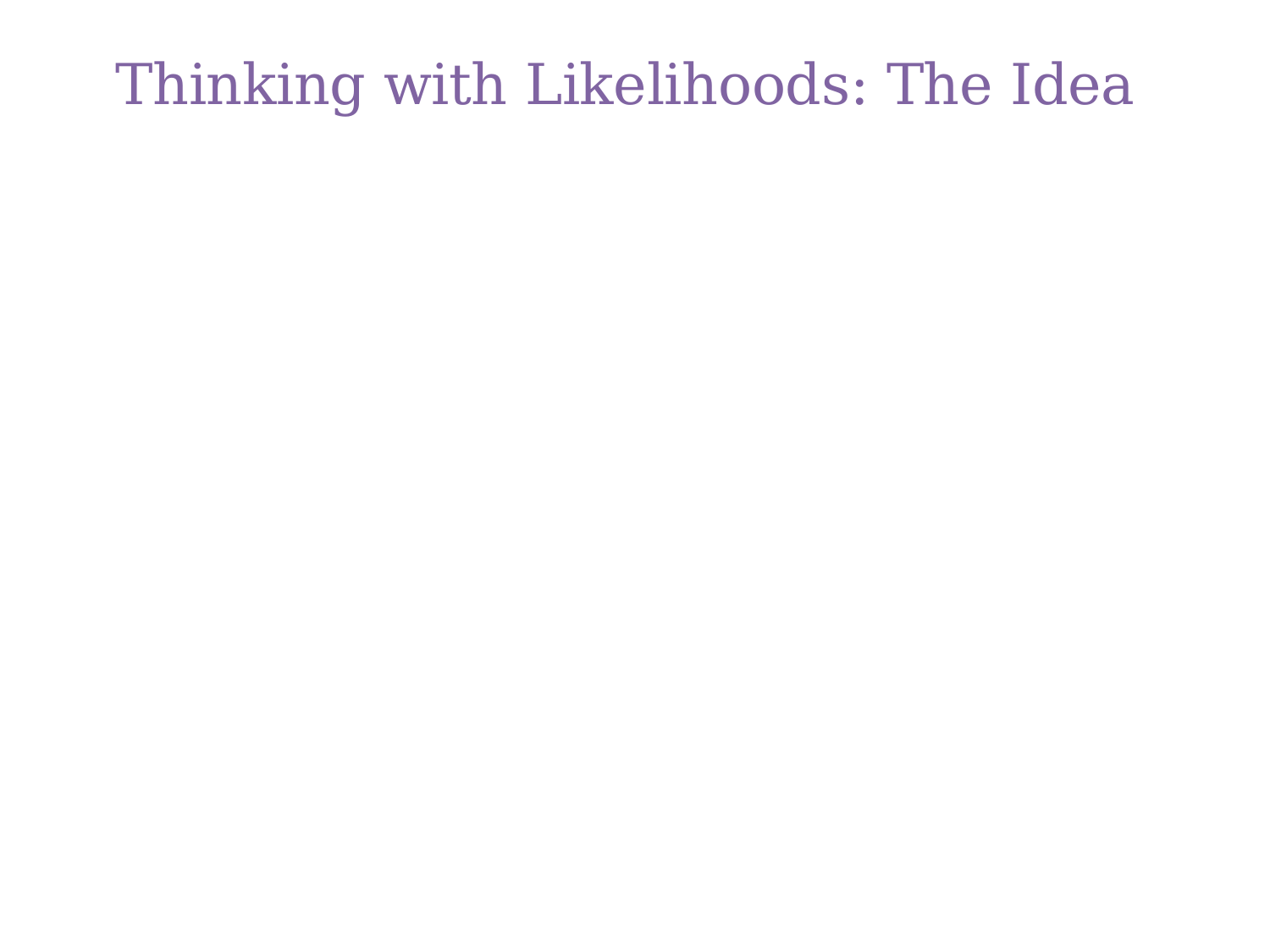

# Thinking with Likelihoods: The Idea
26